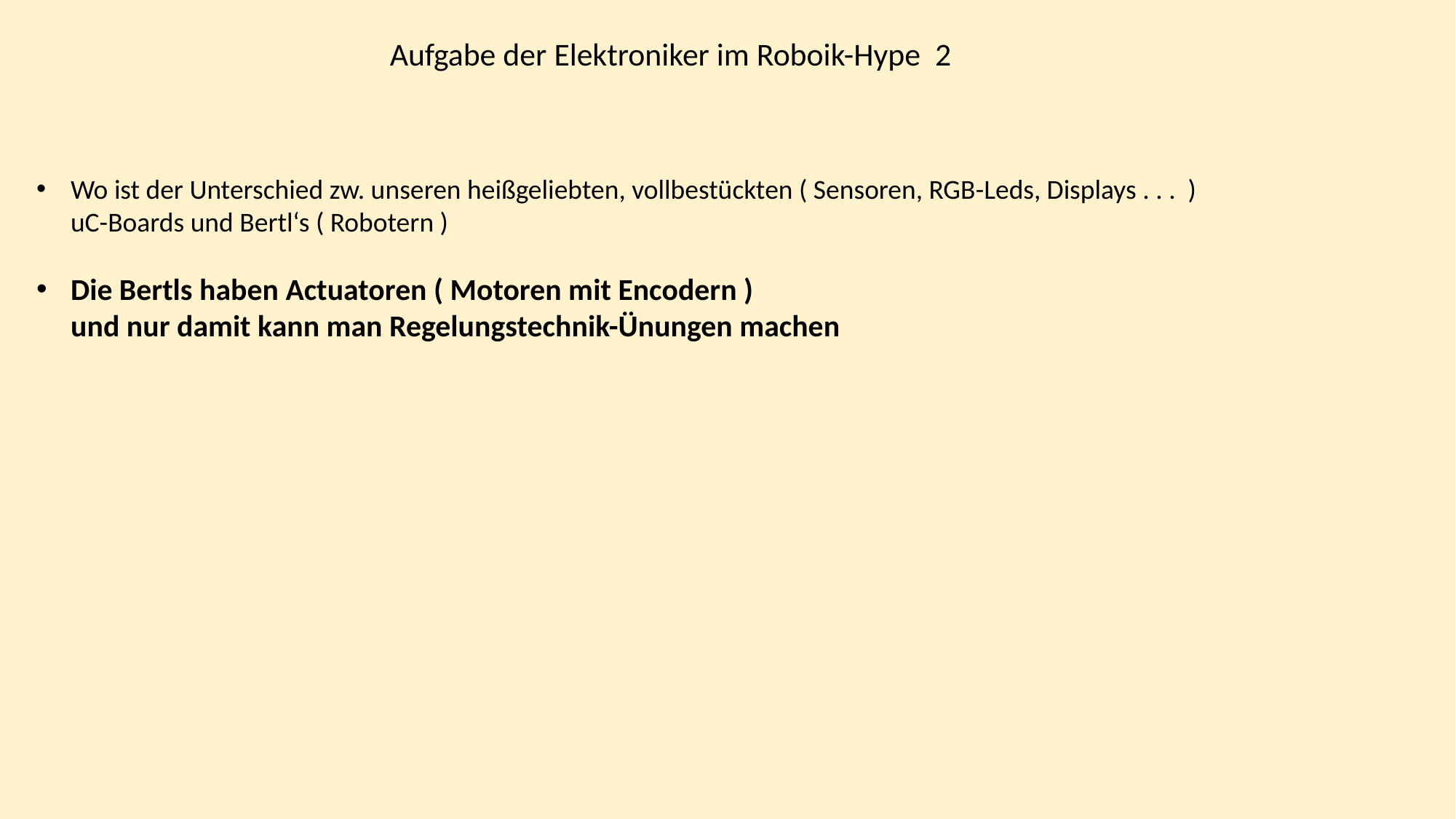

# Aufgabe der Elektroniker im Roboik-Hype  2

Wo ist der Unterschied zw. unseren heißgeliebten, vollbestückten ( Sensoren, RGB-Leds, Displays . . .  )
uC-Boards und Bertl‘s ( Robotern )
Die Bertls haben Actuatoren ( Motoren mit Encodern )
und nur damit kann man Regelungstechnik-Ünungen machen